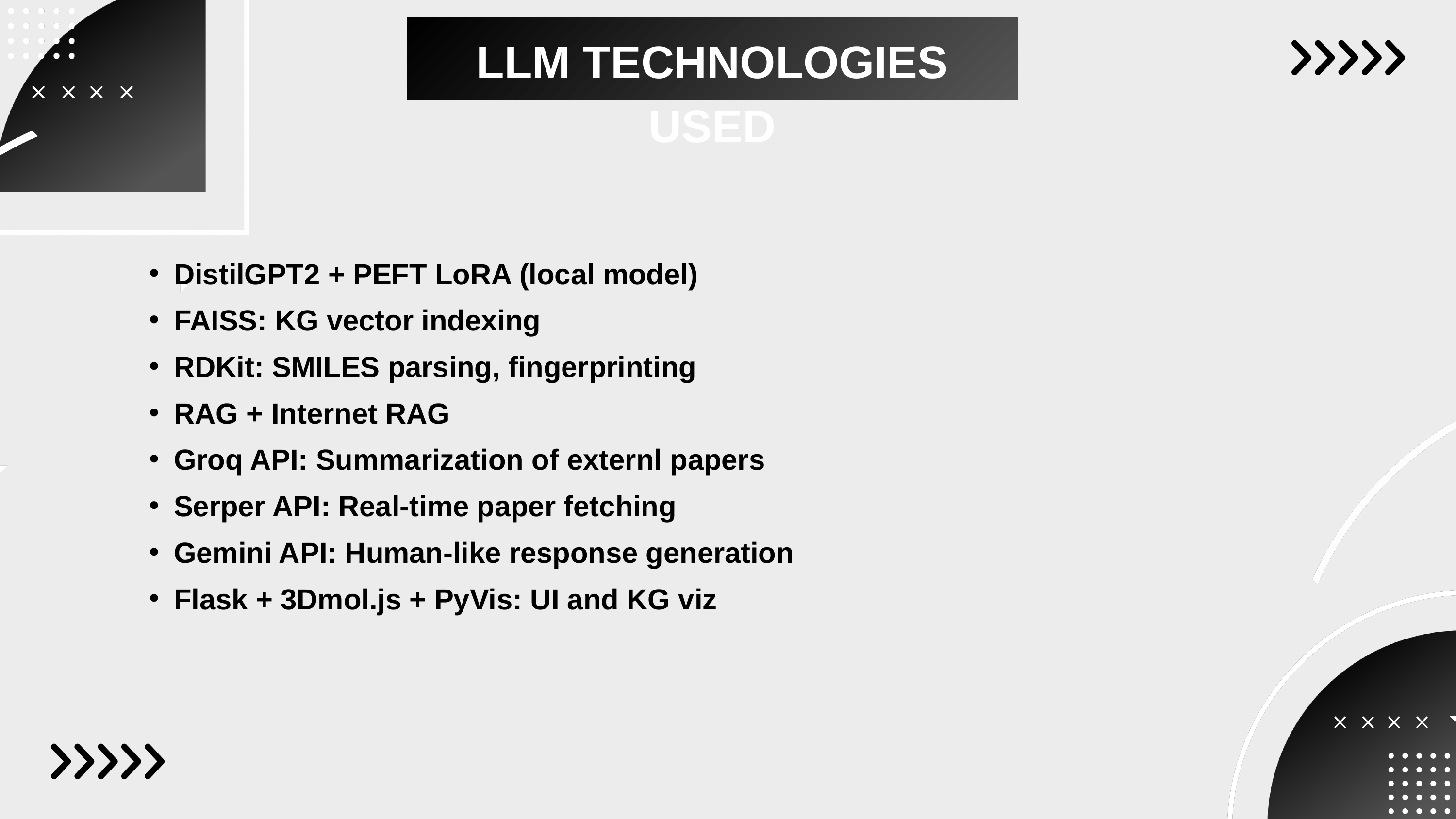

LLM TECHNOLOGIES USED

DistilGPT2 + PEFT LoRA (local model)
FAISS: KG vector indexing
RDKit: SMILES parsing, fingerprinting
RAG + Internet RAG
Groq API: Summarization of externl papers
Serper API: Real-time paper fetching
Gemini API: Human-like response generation
Flask + 3Dmol.js + PyVis: UI and KG viz